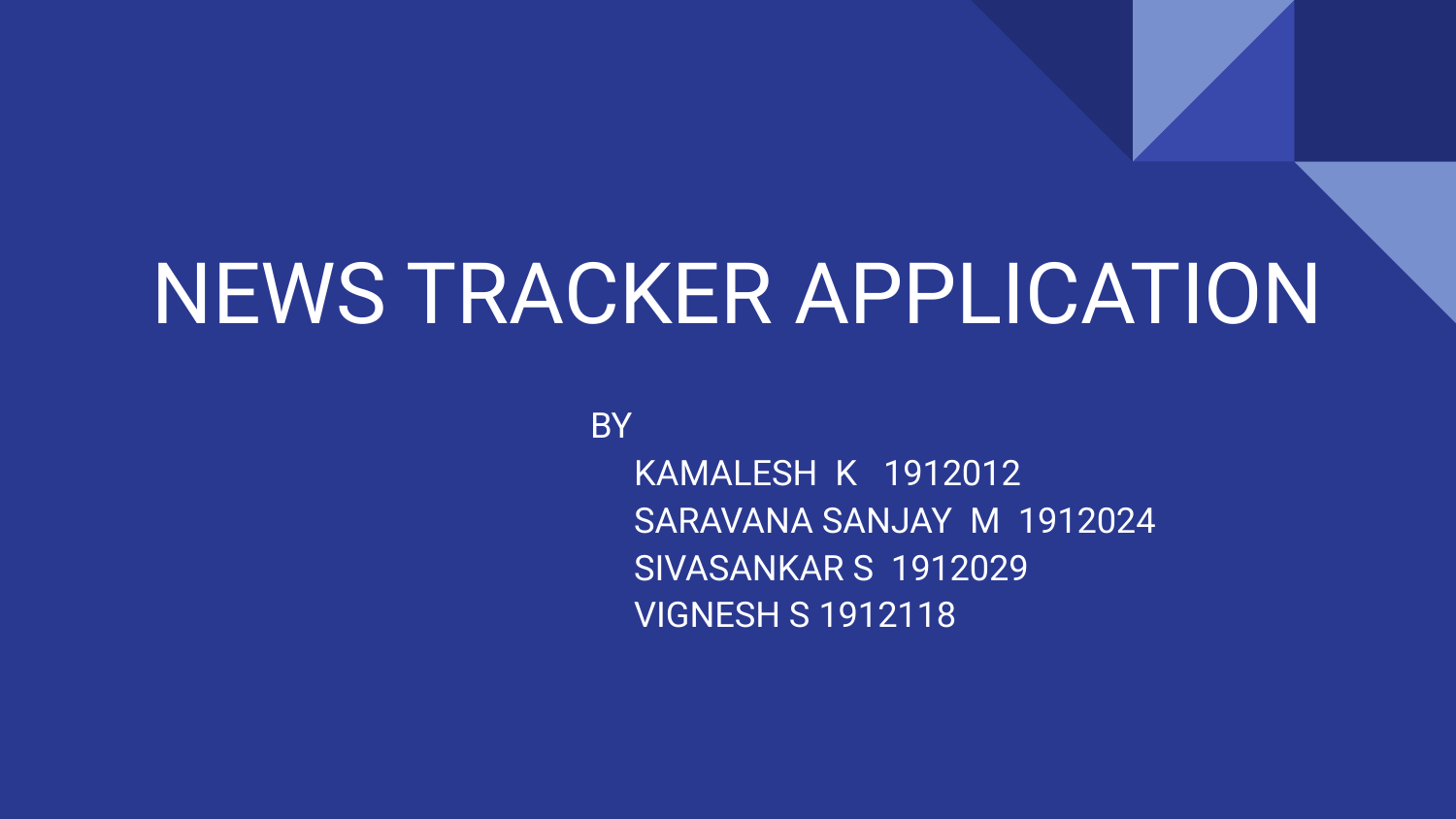

# NEWS TRACKER APPLICATION
                                                       BY
                                                            KAMALESH  K   1912012
                                                            SARAVANA SANJAY  M  1912024
                                                            SIVASANKAR S  1912029
                                                            VIGNESH S 1912118